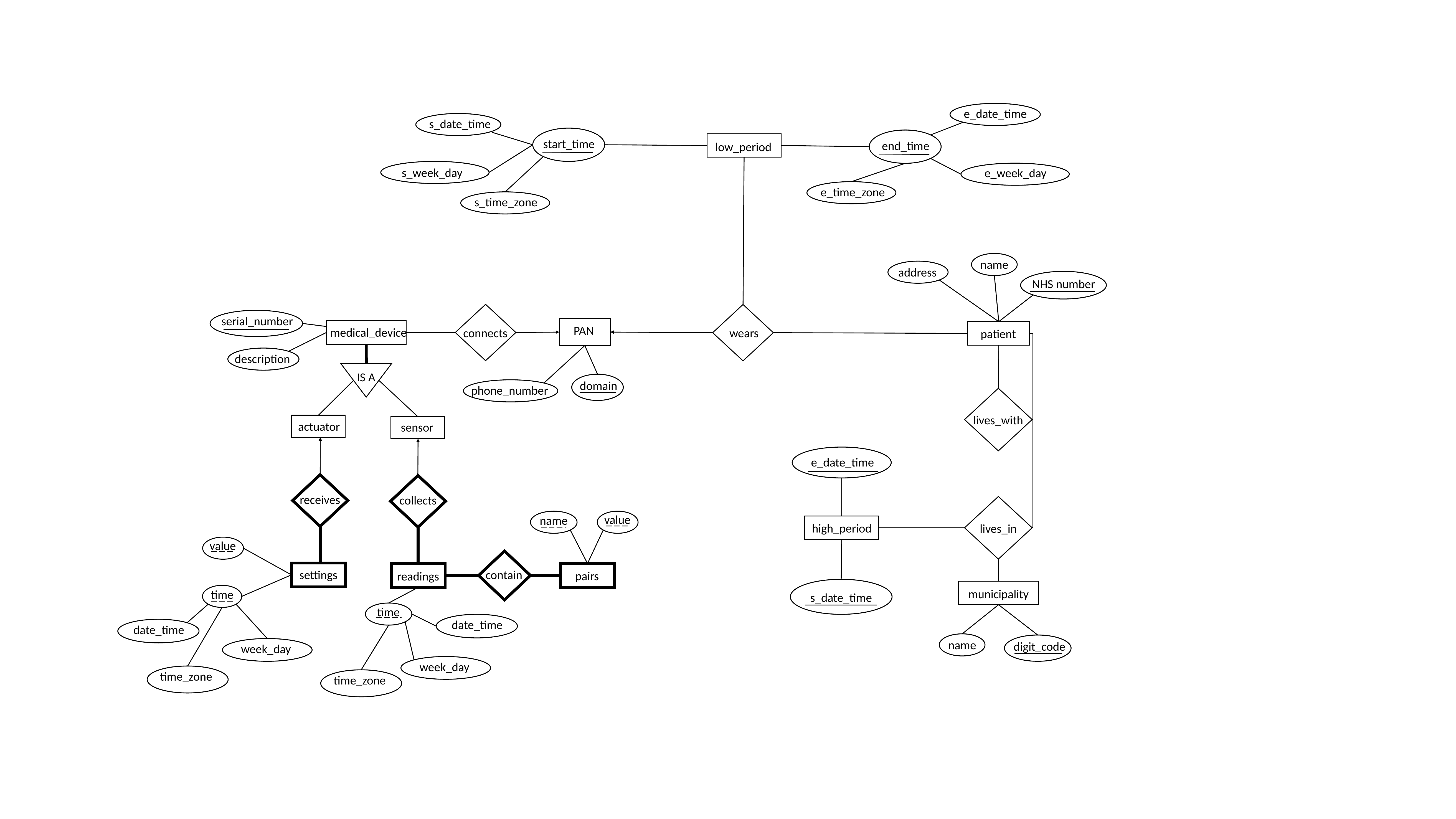

e_date_time

s_date_time

start_time

end_time

low_period

s_week_day
e_week_day

e_time_zone

s_time_zone

name

address

NHS number

connects

wears

serial_number

PAN

medical_device

patient

description

IS A

domain

phone_number

lives_with

actuator

sensor

e_date_time

receives

collects

lives_in
value

name

high_period
value

contain

settings

pairs

readings

s_date_time

municipality
time

time

date_time

date_time

name

digit_code

week_day

week_day

time_zone

time_zone